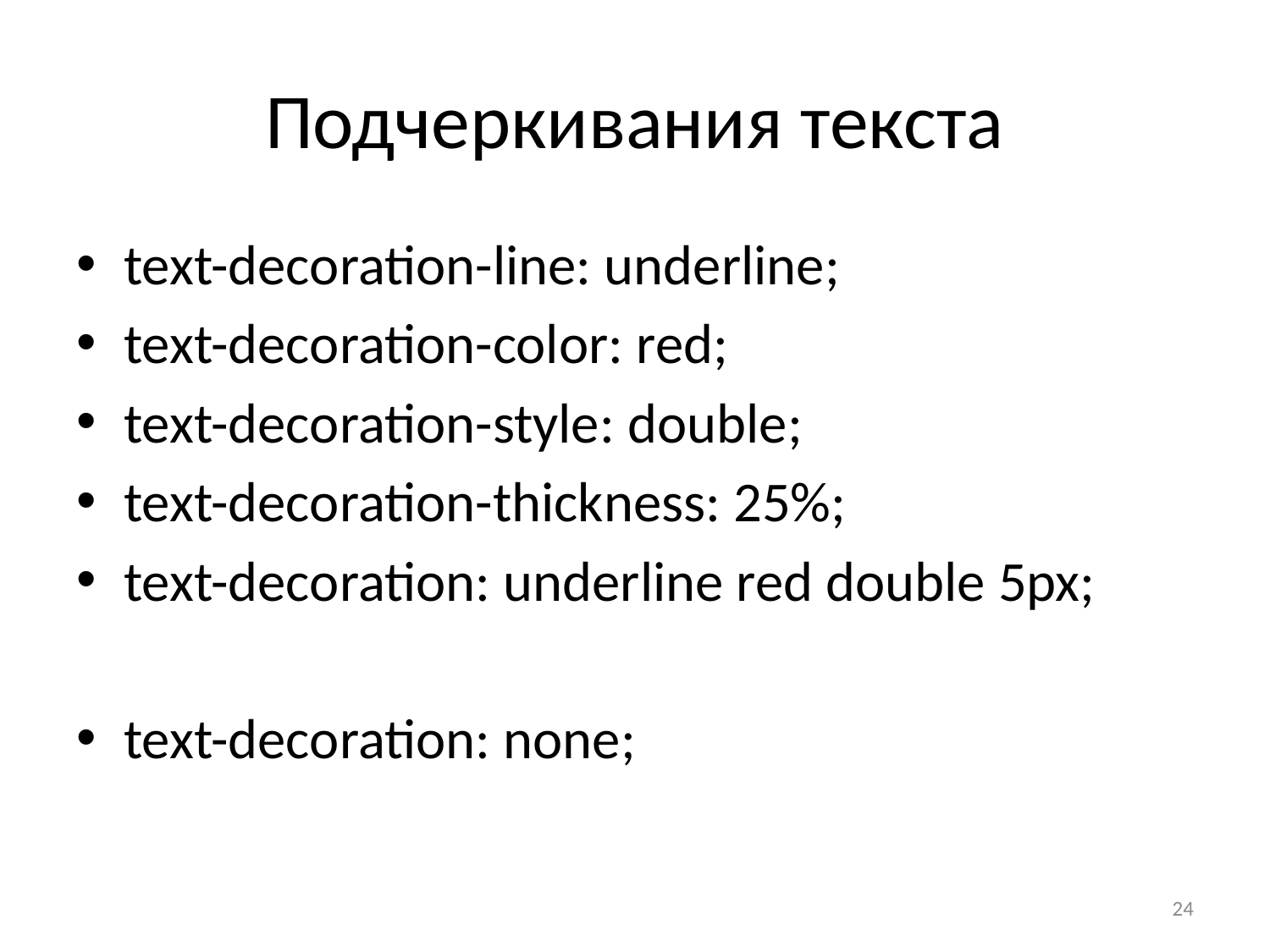

# Подчеркивания текста
text-decoration-line: underline;
text-decoration-color: red;
text-decoration-style: double;
text-decoration-thickness: 25%;
text-decoration: underline red double 5px;

text-decoration: none;

24